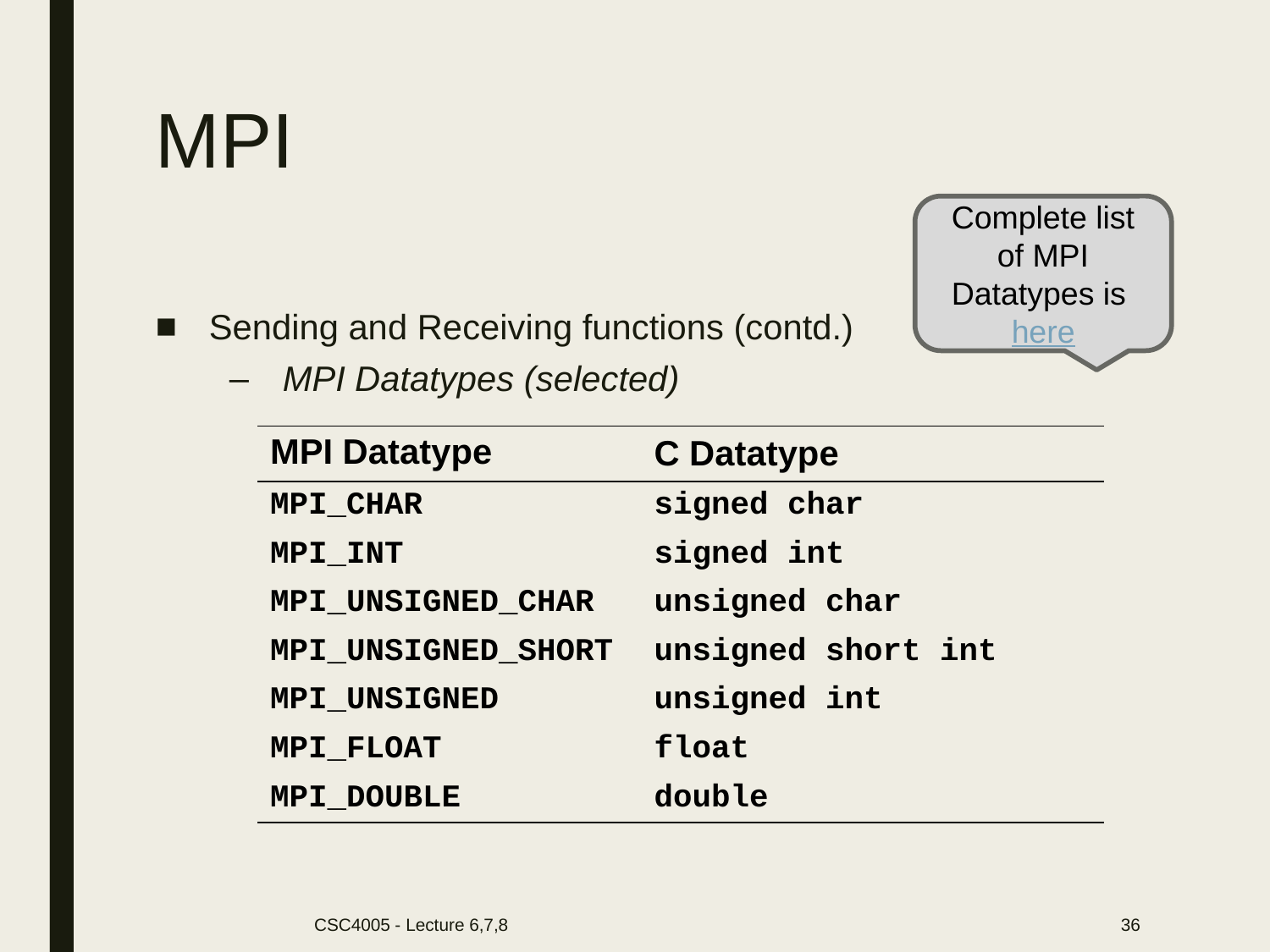

# MPI
Complete list of MPI Datatypes is here
Sending and Receiving functions (contd.)
MPI Datatypes (selected)
| MPI Datatype | C Datatype |
| --- | --- |
| MPI\_CHAR | signed char |
| MPI\_INT | signed int |
| MPI\_UNSIGNED\_CHAR | unsigned char |
| MPI\_UNSIGNED\_SHORT | unsigned short int |
| MPI\_UNSIGNED | unsigned int |
| MPI\_FLOAT | float |
| MPI\_DOUBLE | double |
CSC4005 - Lecture 6,7,8
36